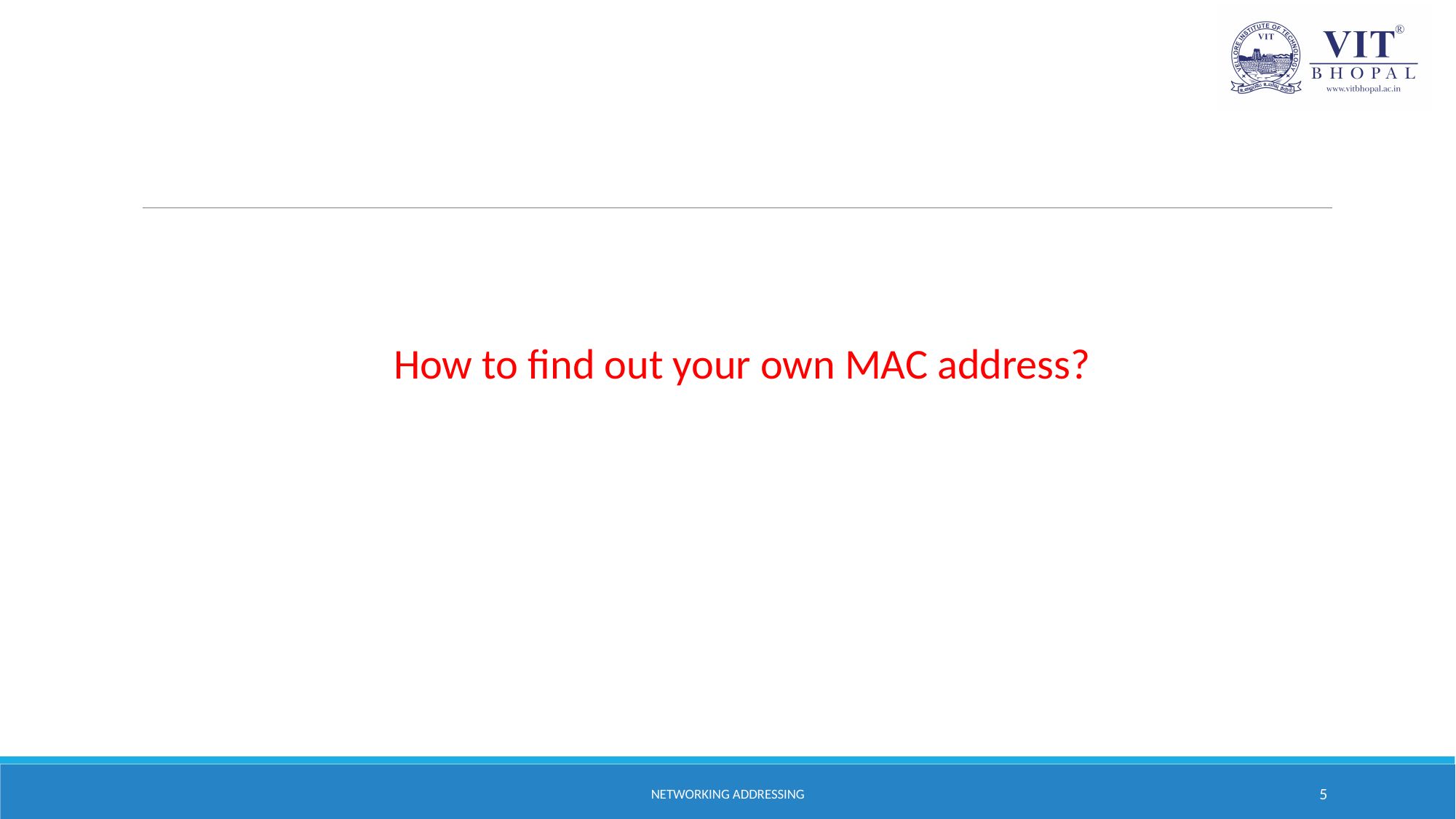

#
How to find out your own MAC address?

Networking Addressing
5